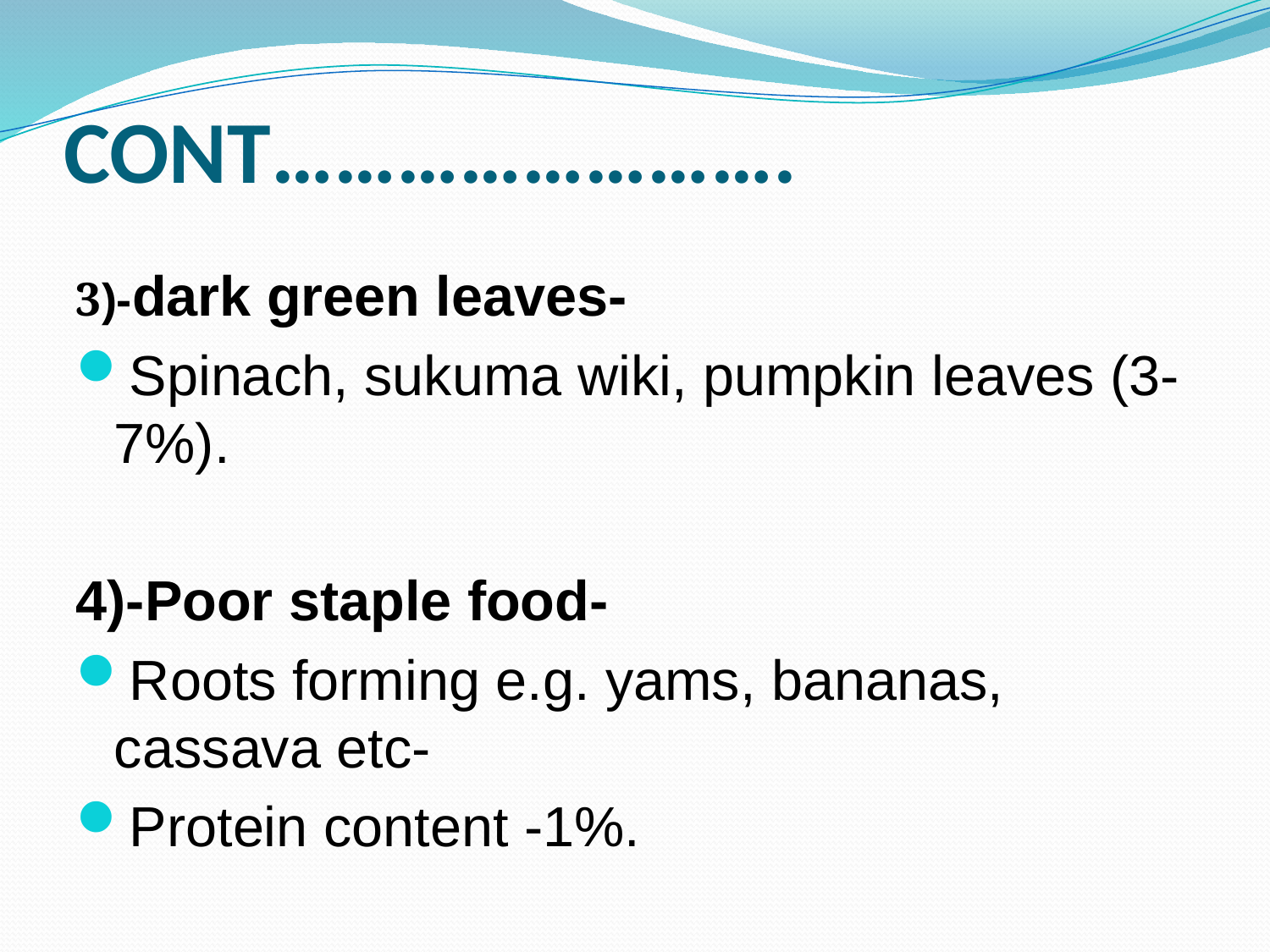

# CONT…………………….
3)-dark green leaves-
Spinach, sukuma wiki, pumpkin leaves (3-7%).

4)-Poor staple food-
Roots forming e.g. yams, bananas, cassava etc-
Protein content -1%.